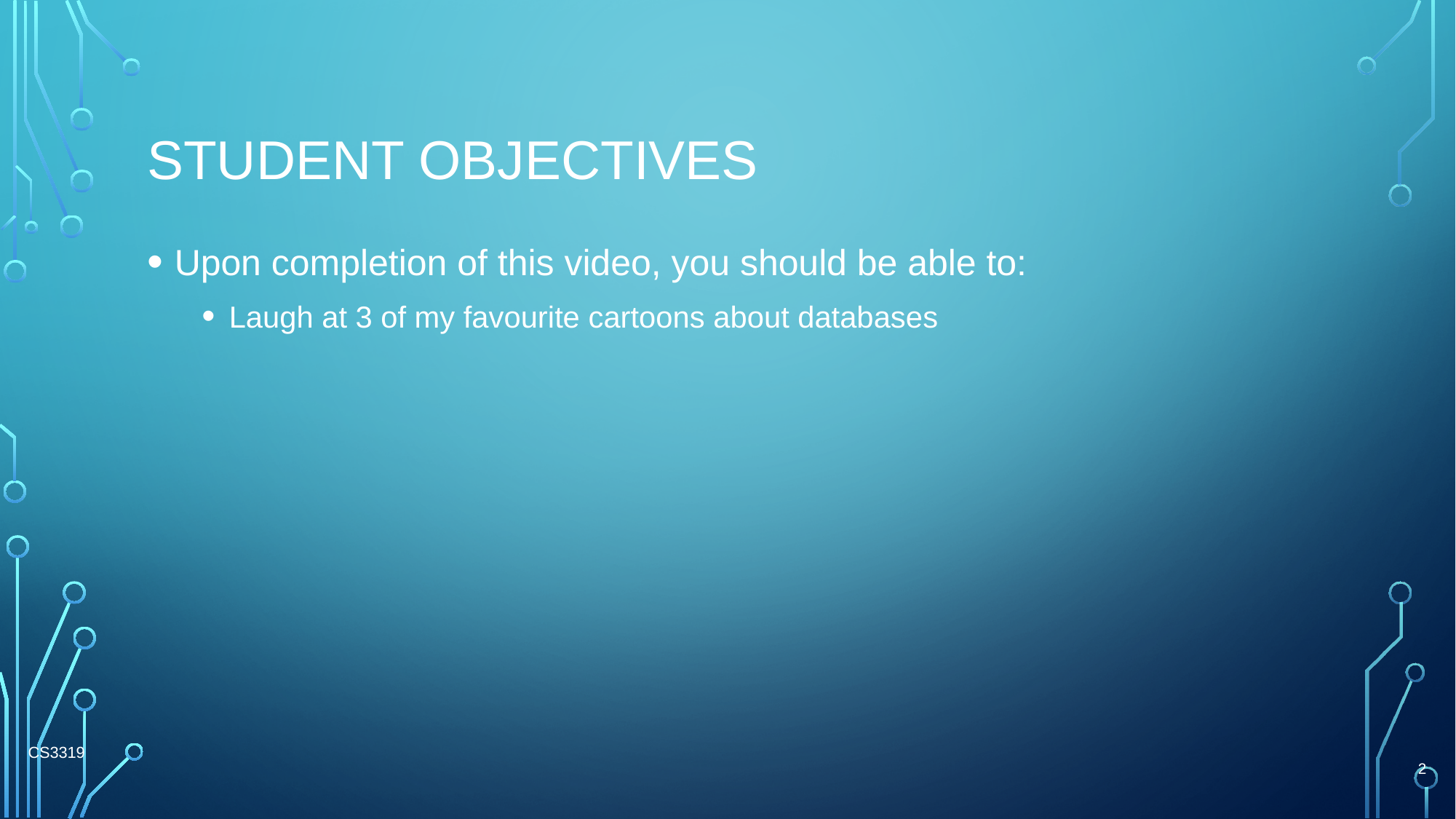

# Student Objectives
Upon completion of this video, you should be able to:
Laugh at 3 of my favourite cartoons about databases

CS3319
2